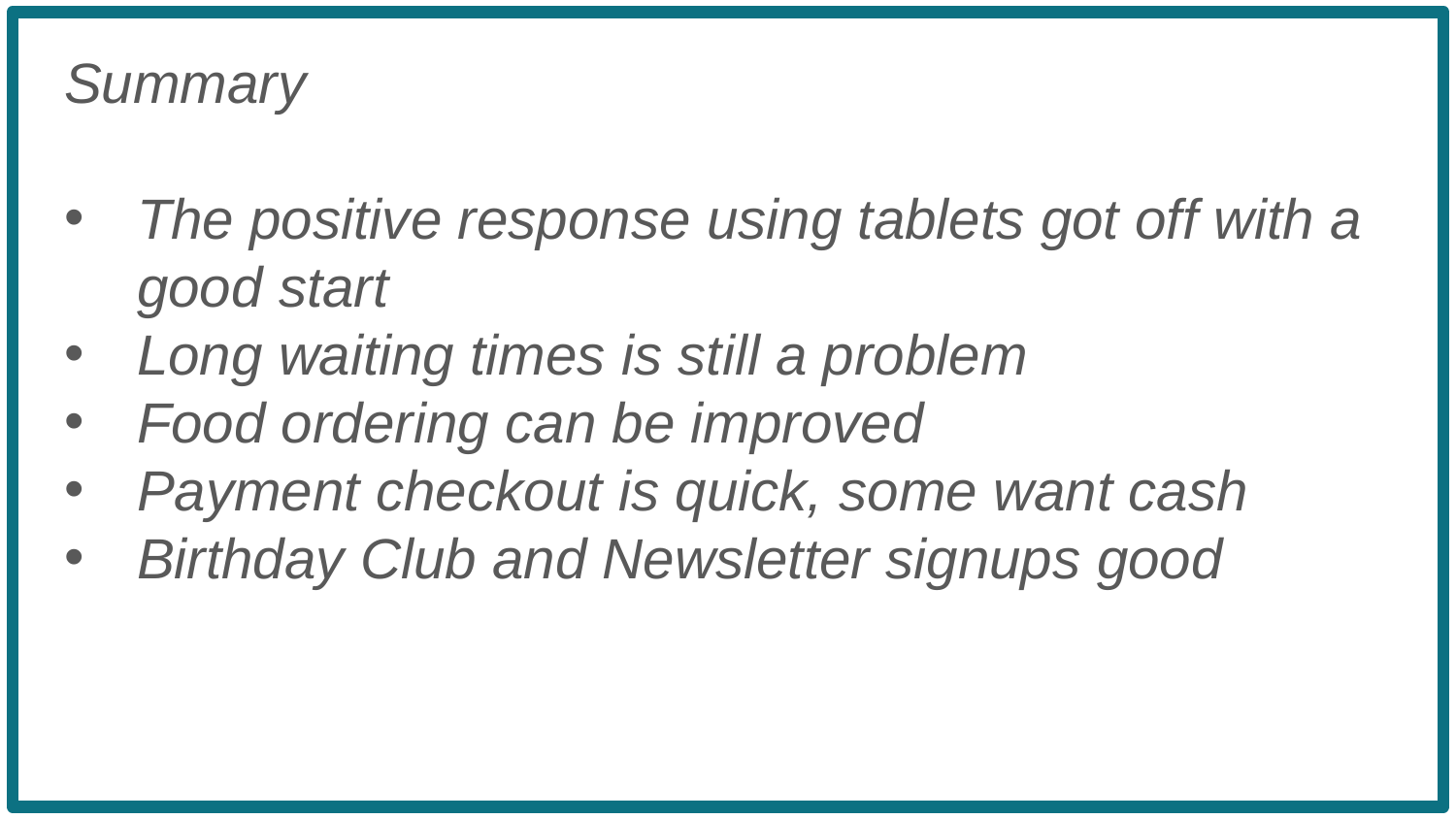

Summary

The positive response using tablets got off with a good start
Long waiting times is still a problem
Food ordering can be improved
Payment checkout is quick, some want cash
Birthday Club and Newsletter signups good